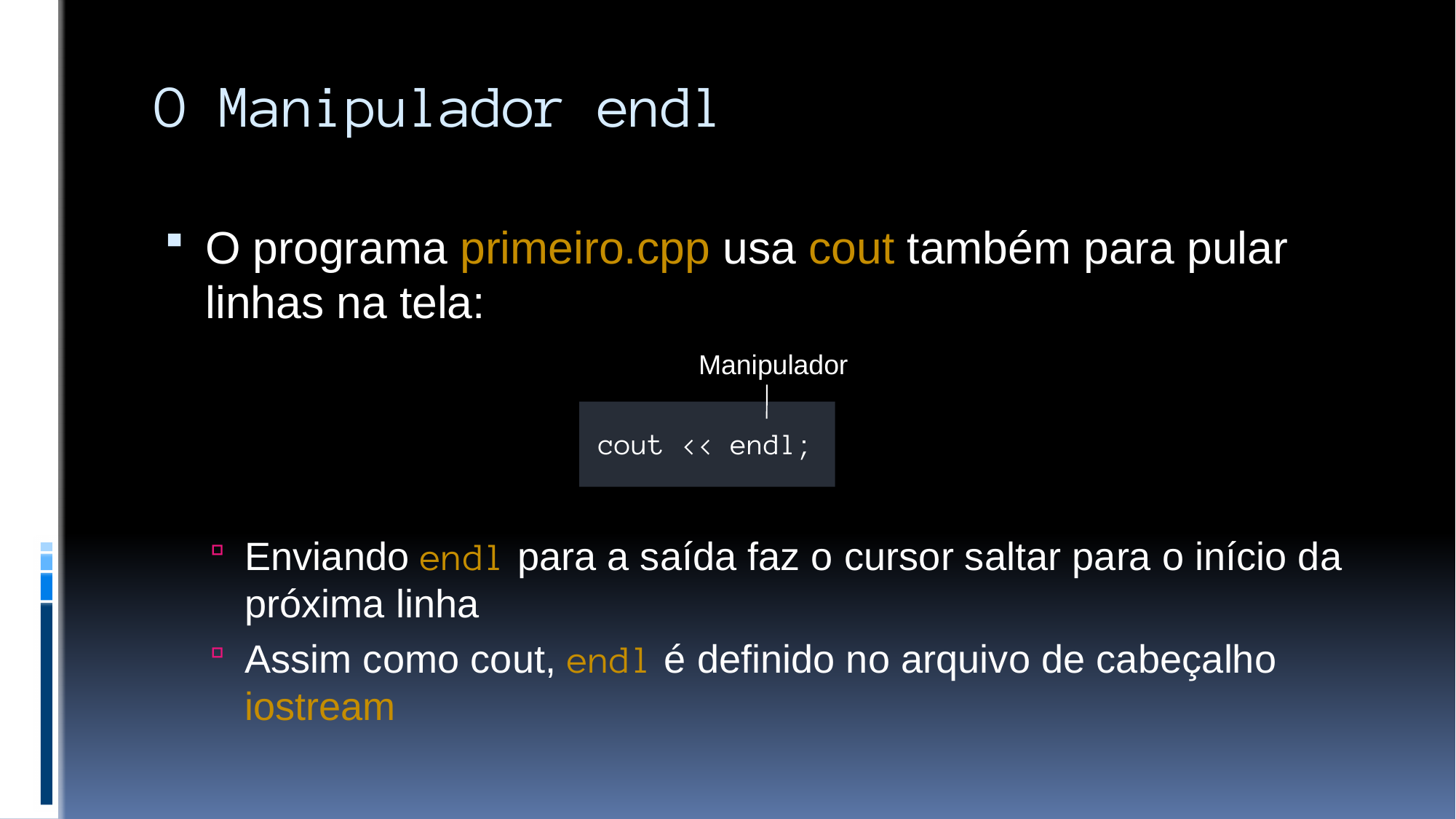

# O Manipulador endl
O programa primeiro.cpp usa cout também para pular linhas na tela:

Enviando endl para a saída faz o cursor saltar para o início da próxima linha
Assim como cout, endl é definido no arquivo de cabeçalho iostream

Manipulador

cout << endl;